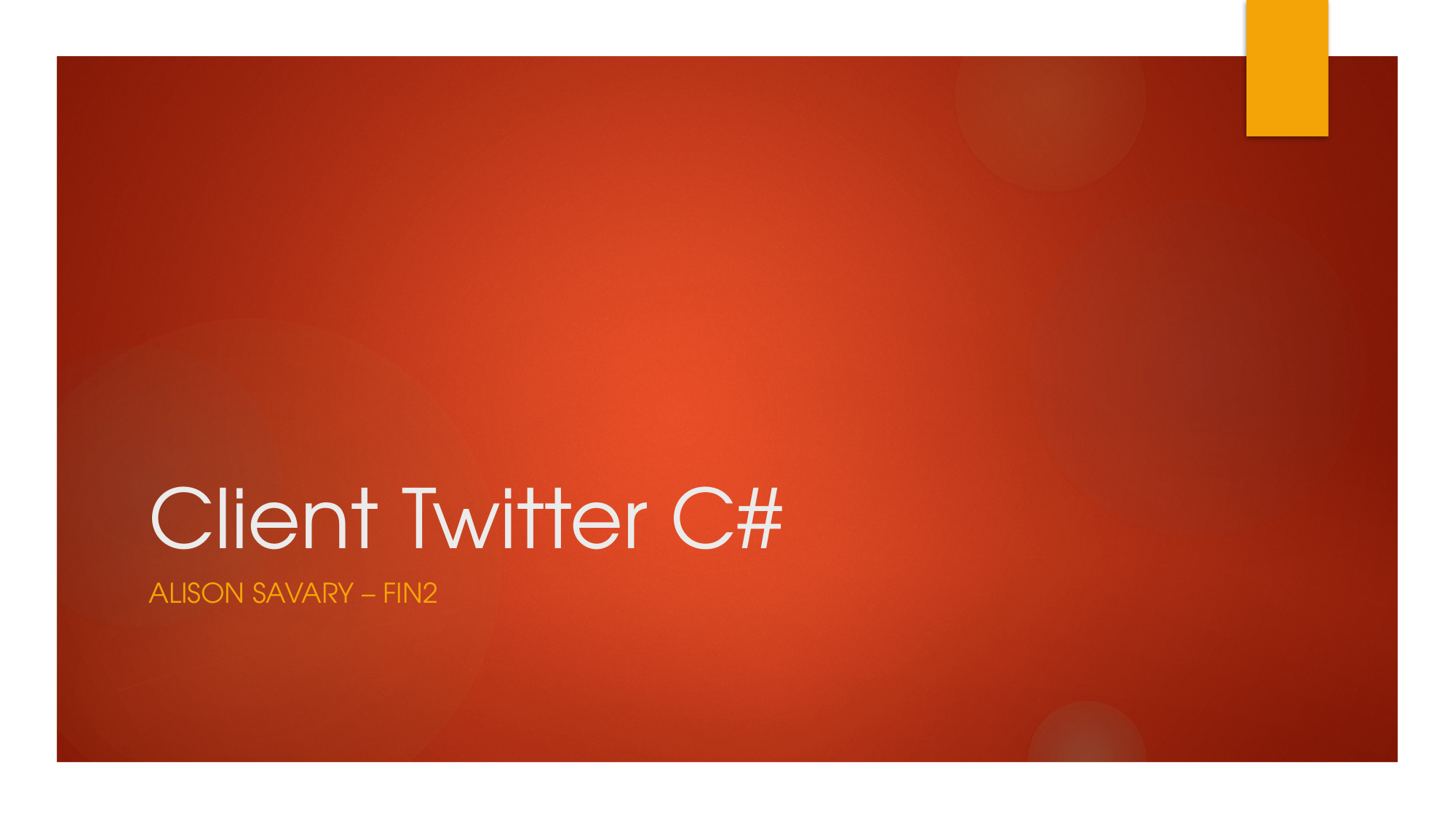

# Client Twitter C#
Alison Savary – Fin2